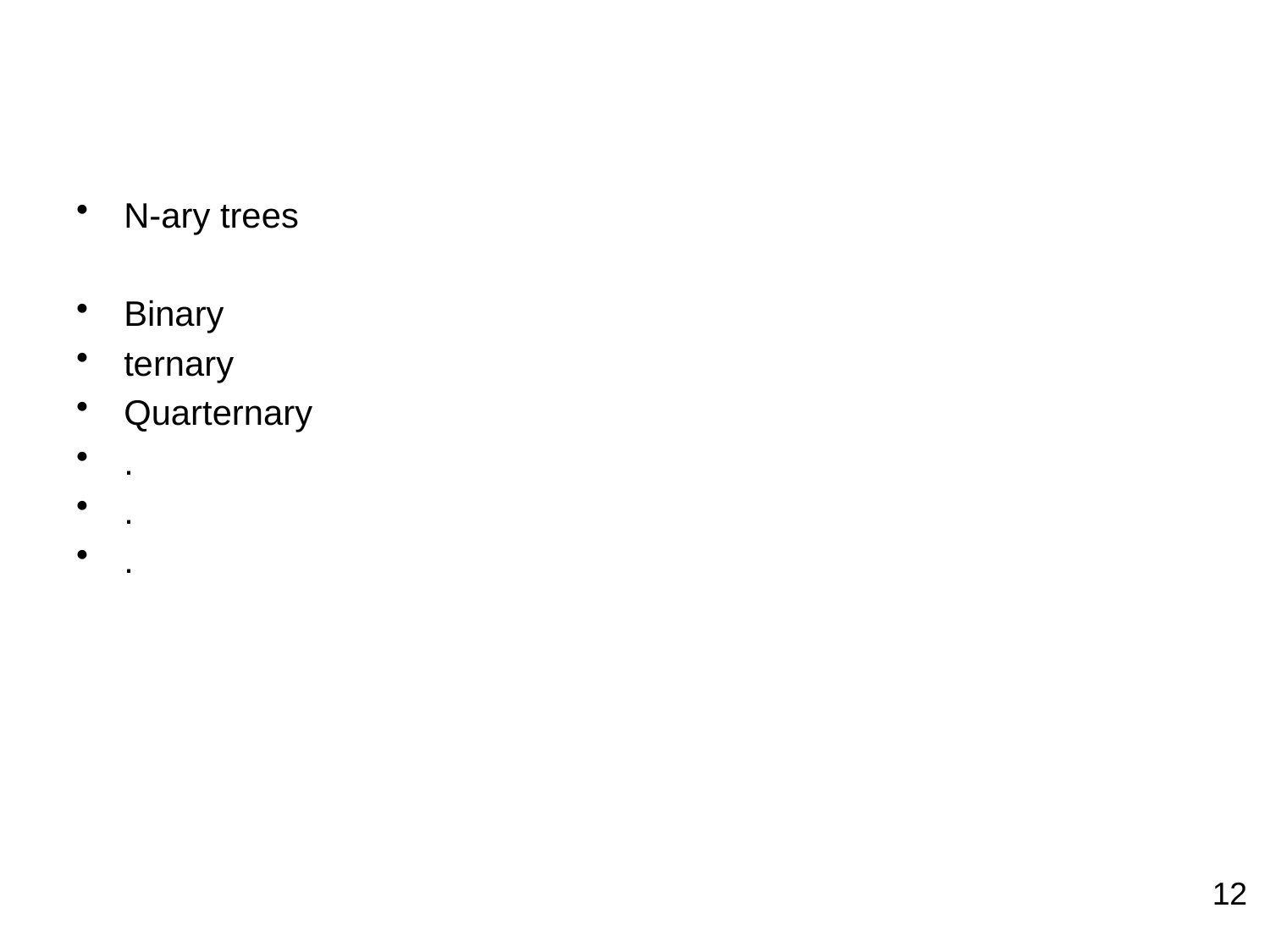

N-ary trees

Binary
ternary
Quarternary
.
.
.